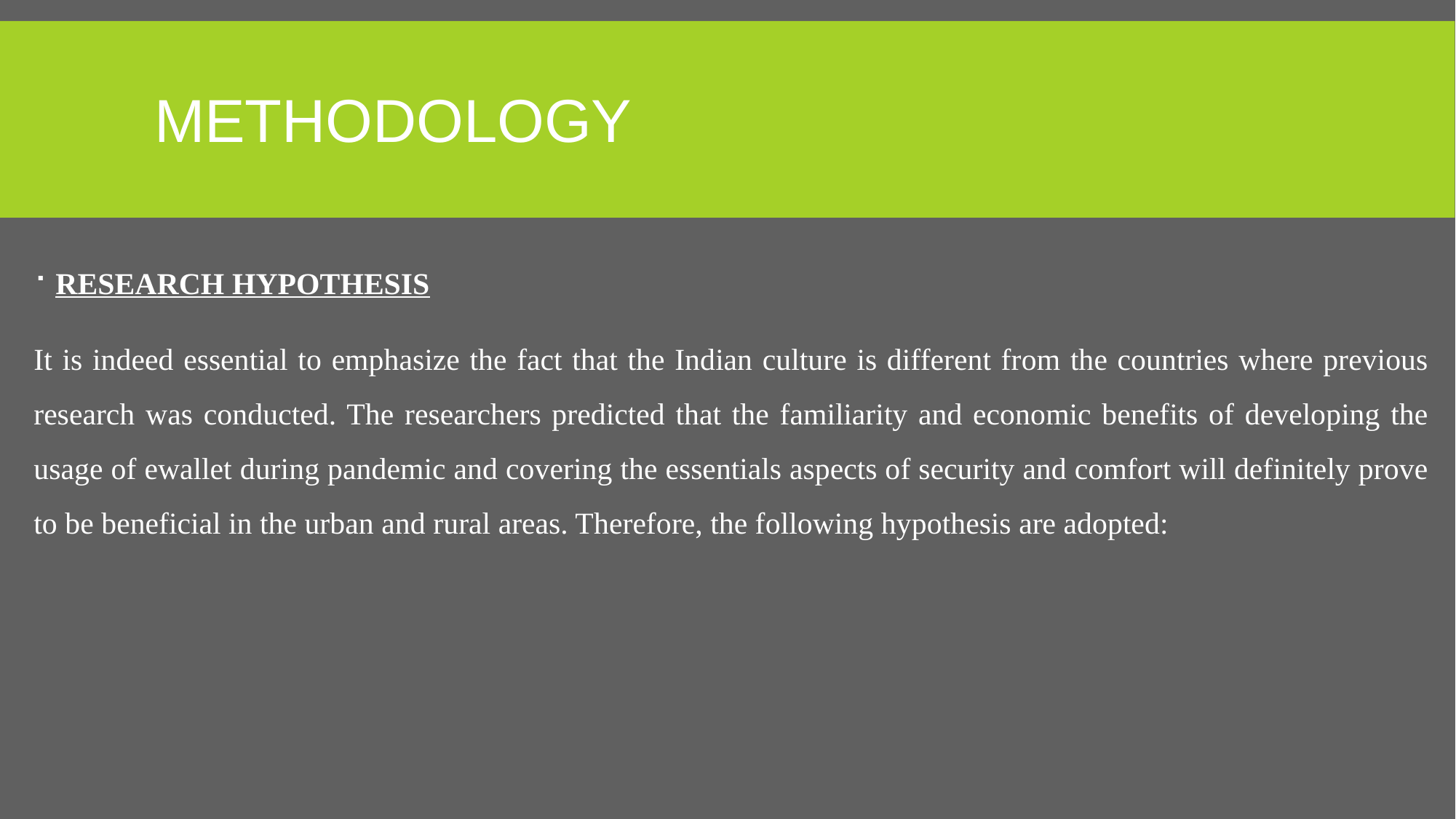

# Methodology
RESEARCH HYPOTHESIS
It is indeed essential to emphasize the fact that the Indian culture is different from the countries where previous research was conducted. The researchers predicted that the familiarity and economic benefits of developing the usage of ewallet during pandemic and covering the essentials aspects of security and comfort will definitely prove to be beneficial in the urban and rural areas. Therefore, the following hypothesis are adopted: